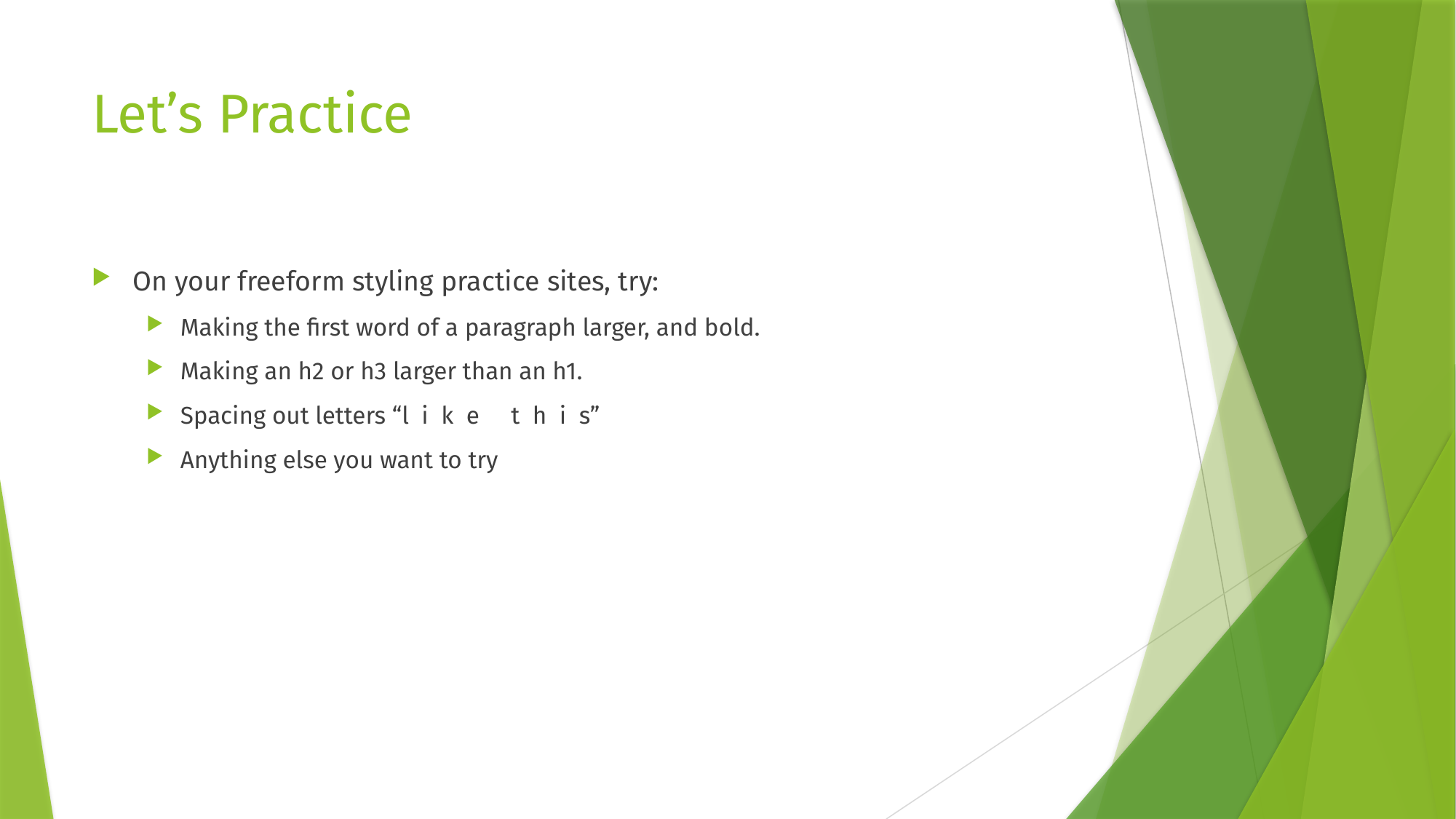

# Let’s Practice
On your freeform styling practice sites, try:
Making the first word of a paragraph larger, and bold.
Making an h2 or h3 larger than an h1.
Spacing out letters “l  i  k  e     t  h  i  s”
Anything else you want to try